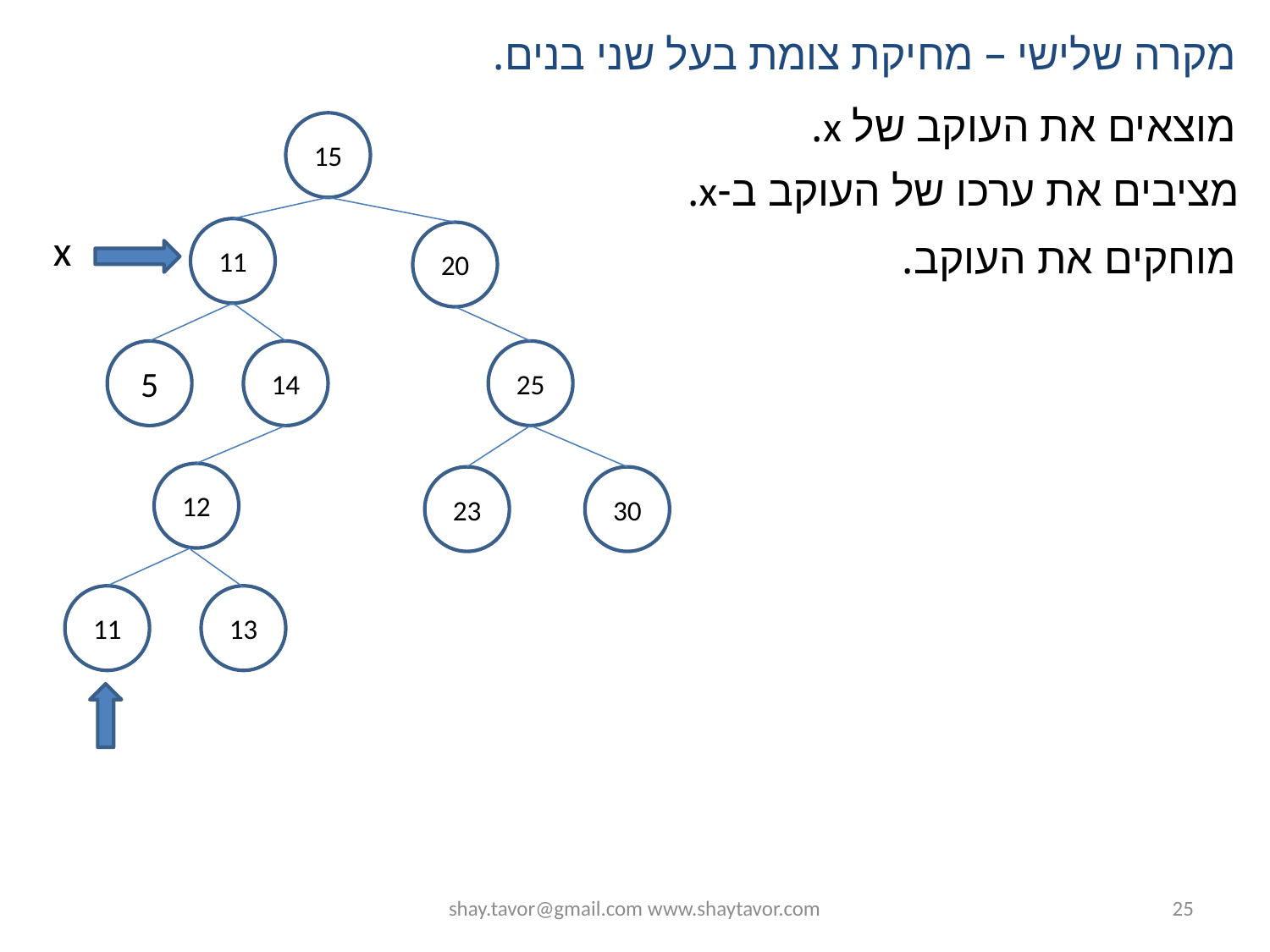

מקרה שלישי – מחיקת צומת בעל שני בנים.
מוצאים את העוקב של x.
15
מציבים את ערכו של העוקב ב-x.
x
11
20
מוחקים את העוקב.

5
14
25
12
23
30
11
13

shay.tavor@gmail.com www.shaytavor.com
25